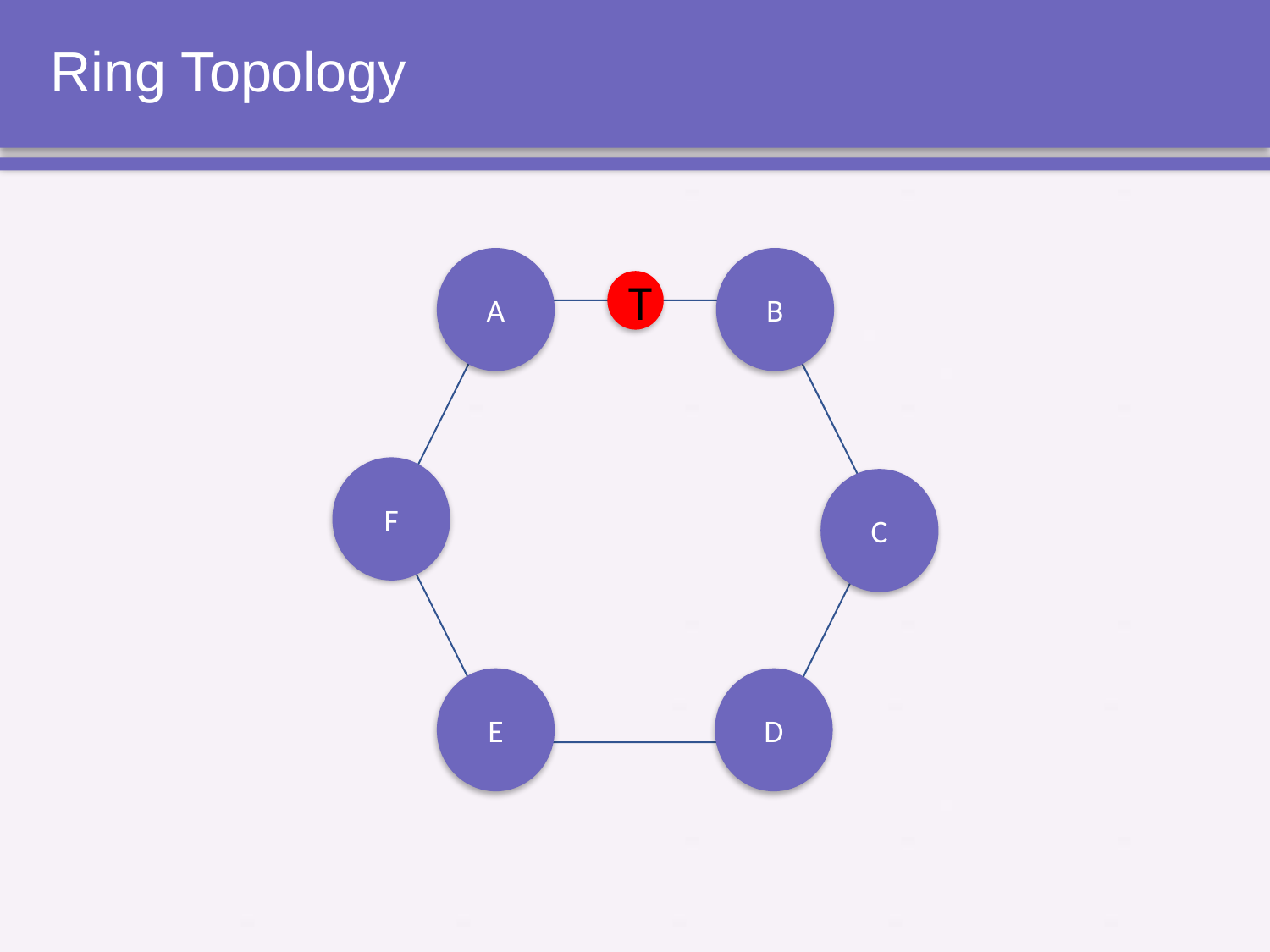

# Ring Topology
B
A
T

F
C
D
E